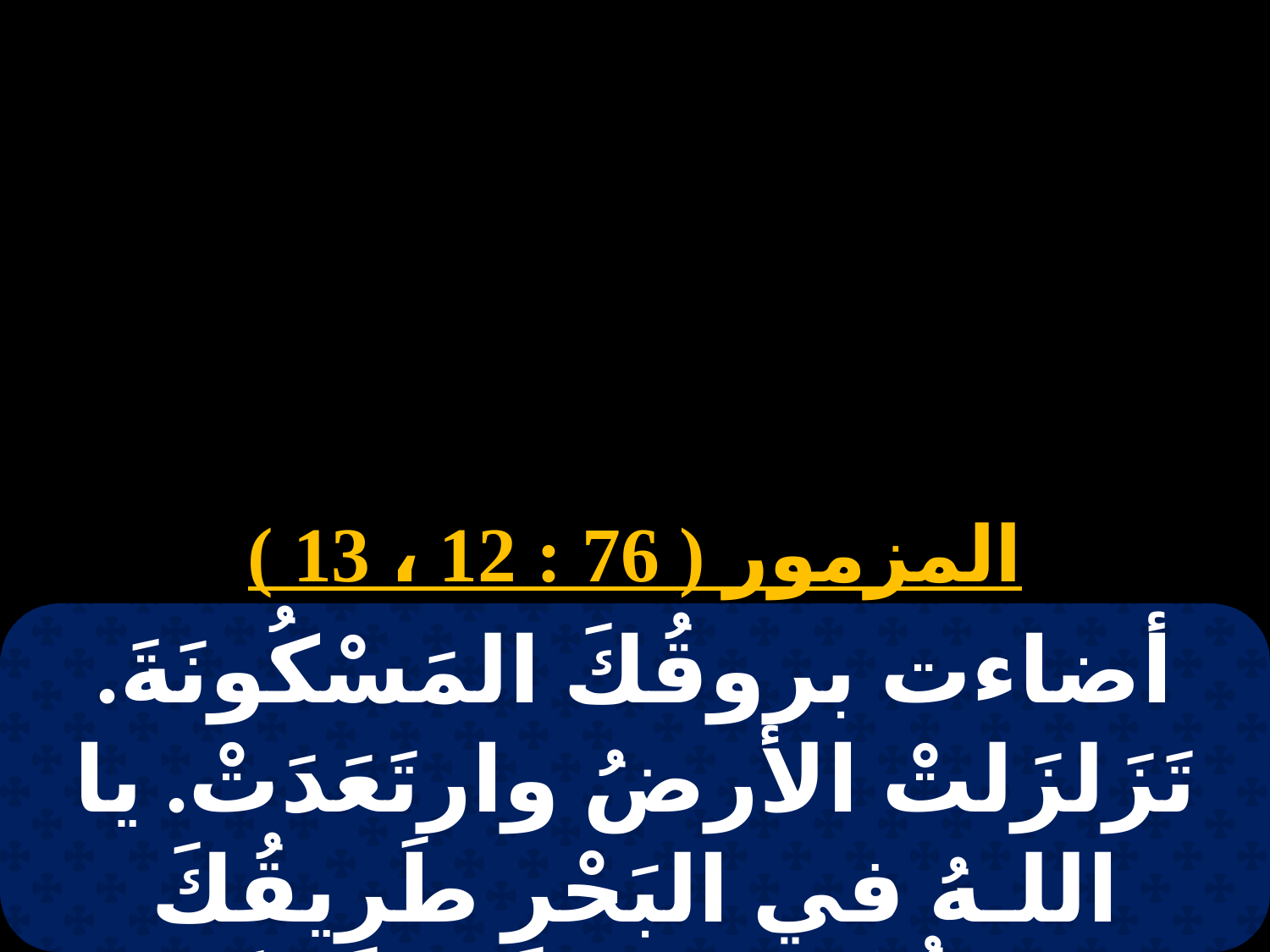

# 3 طوبه
المزمور ( 76 : 12 ، 13 )
أضاءت بروقُكَ المَسْكُونَةَ. تَزَلزَلتْ الأرضُ وارتَعَدَتْ. يا اللـهُ في البَحْرِ طَرِيقُكَ ومسالِكُكَ في المِياهِ الكَثِيرَةِ.